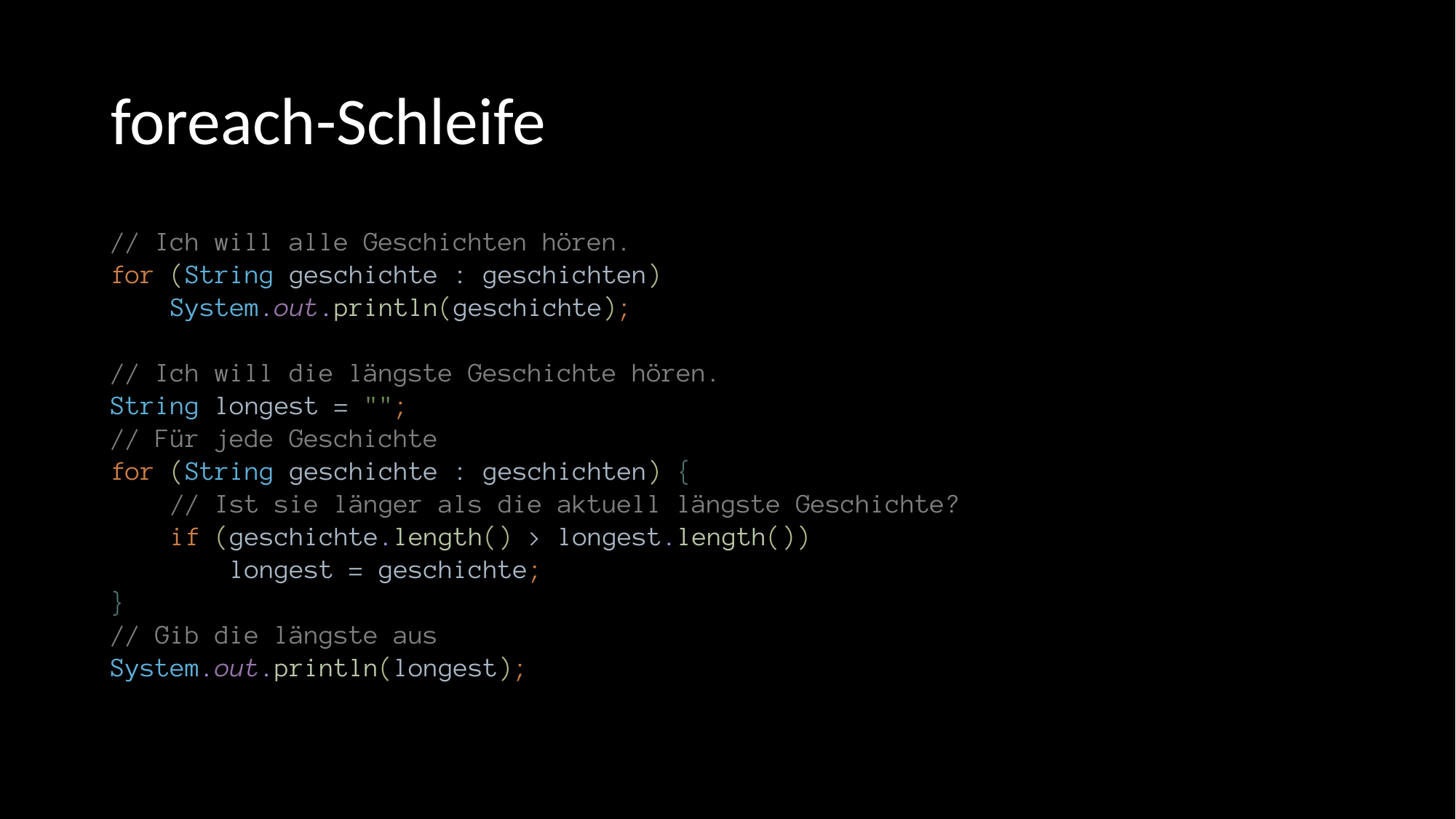

# foreach-Schleife
// Ich will alle Geschichten hören.
for (String geschichte : geschichten)
    System.out.println(geschichte);
// Ich will die längste Geschichte hören.
String longest = "";
// Für jede Geschichte
for (String geschichte : geschichten) {
    // Ist sie länger als die aktuell längste Geschichte?
    if (geschichte.length() > longest.length())
        longest = geschichte;
}
// Gib die längste aus
System.out.println(longest);